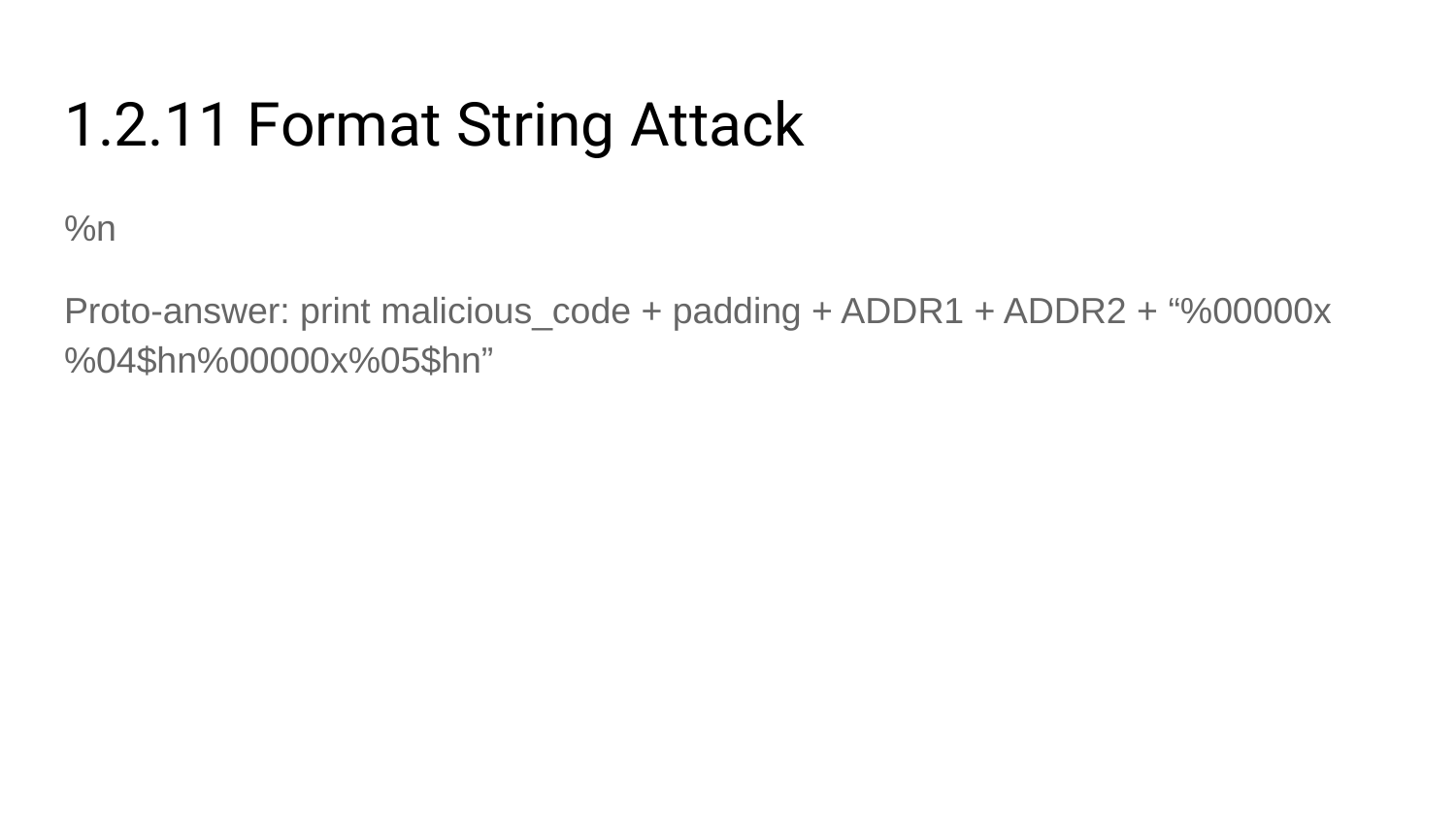

# 1.2.11 Format String Attack

%n
Proto-answer: print malicious_code + padding + ADDR1 + ADDR2 + “%00000x%04$hn%00000x%05$hn”